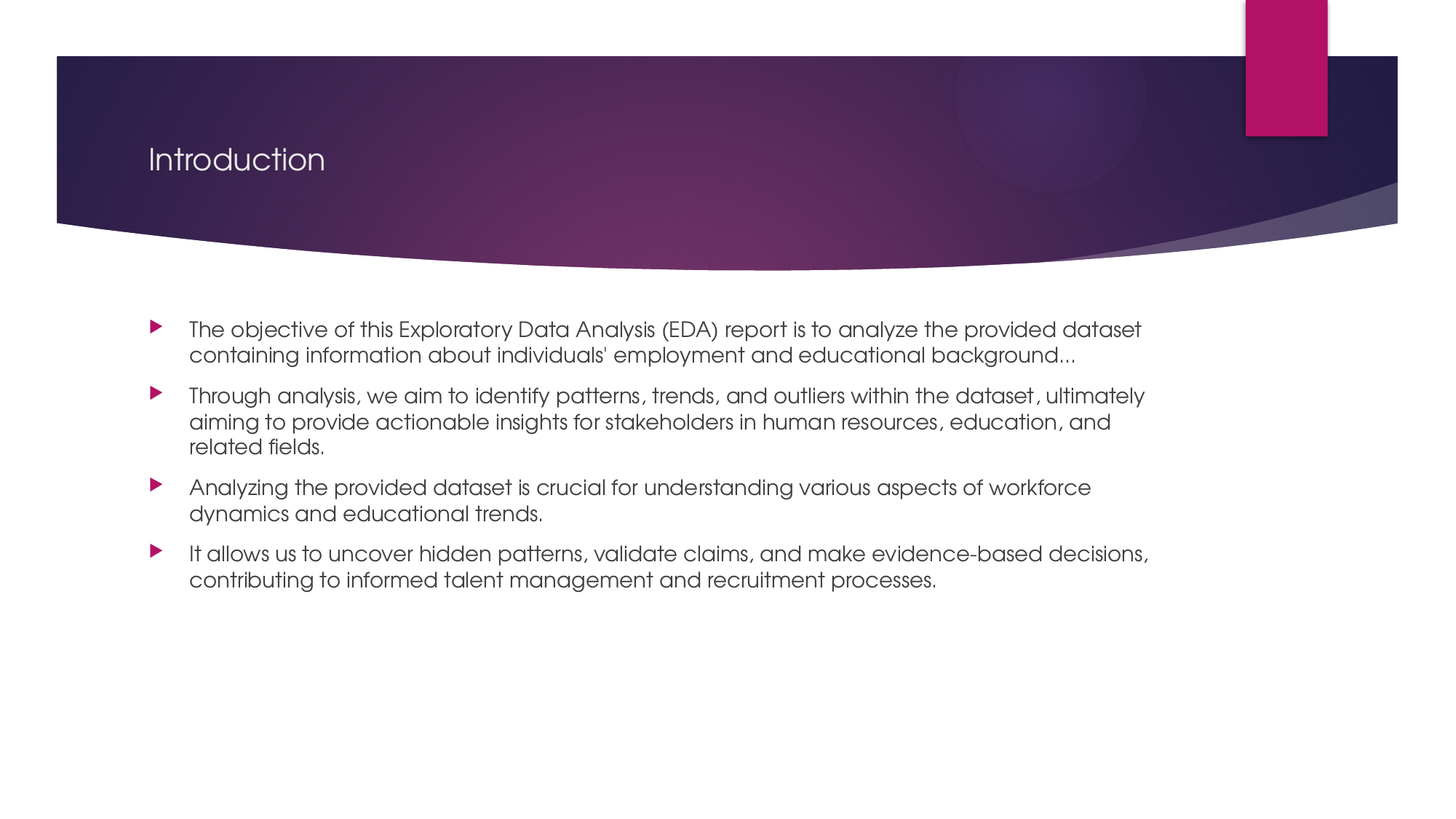

# Introduction
The objective of this Exploratory Data Analysis (EDA) report is to analyze the provided dataset containing information about individuals' employment and educational background...
Through analysis, we aim to identify patterns, trends, and outliers within the dataset, ultimately aiming to provide actionable insights for stakeholders in human resources, education, and related fields.
Analyzing the provided dataset is crucial for understanding various aspects of workforce dynamics and educational trends.
It allows us to uncover hidden patterns, validate claims, and make evidence-based decisions, contributing to informed talent management and recruitment processes.